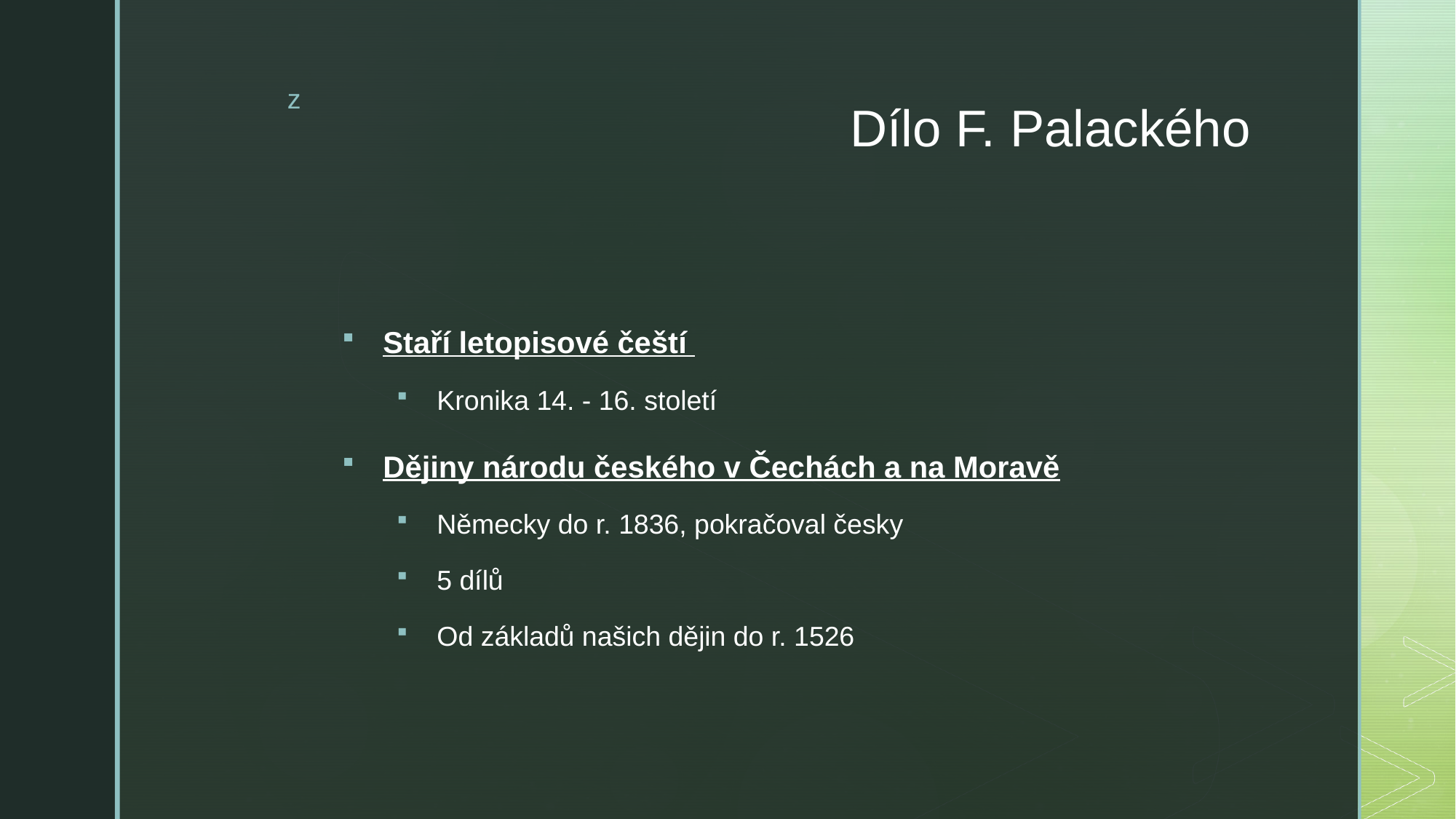

# Dílo F. Palackého
Staří letopisové čeští
Kronika 14. - 16. století
Dějiny národu českého v Čechách a na Moravě
Německy do r. 1836, pokračoval česky
5 dílů
Od základů našich dějin do r. 1526